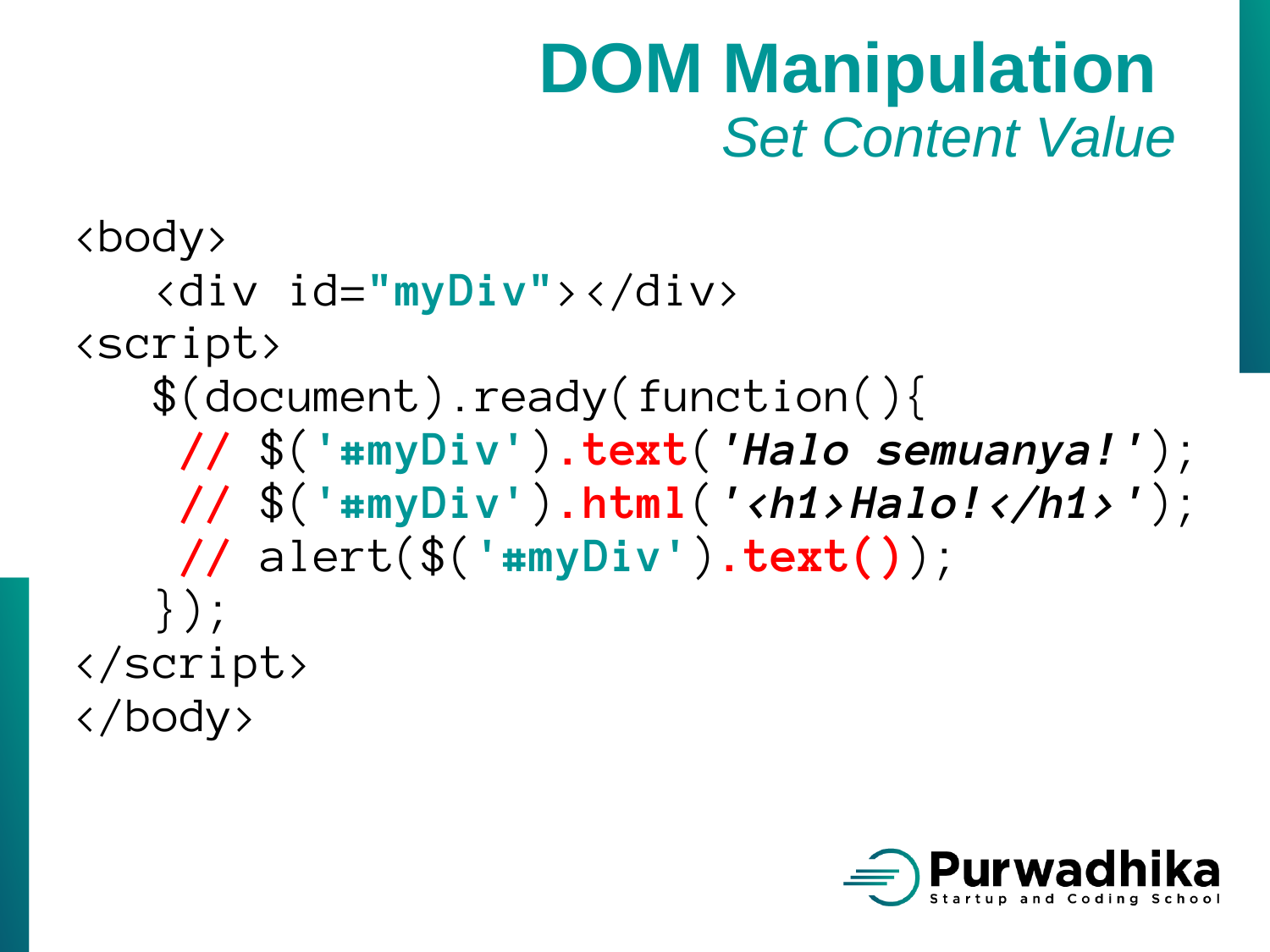

<body>
   <div id="myDiv"></div>
<script>
   $(document).ready(function(){
    // $('#myDiv').text('Halo semuanya!');
    // $('#myDiv').html('<h1>Halo!</h1>');
    // alert($('#myDiv').text());
   });
</script>
</body>
DOM Manipulation
Set Content Value